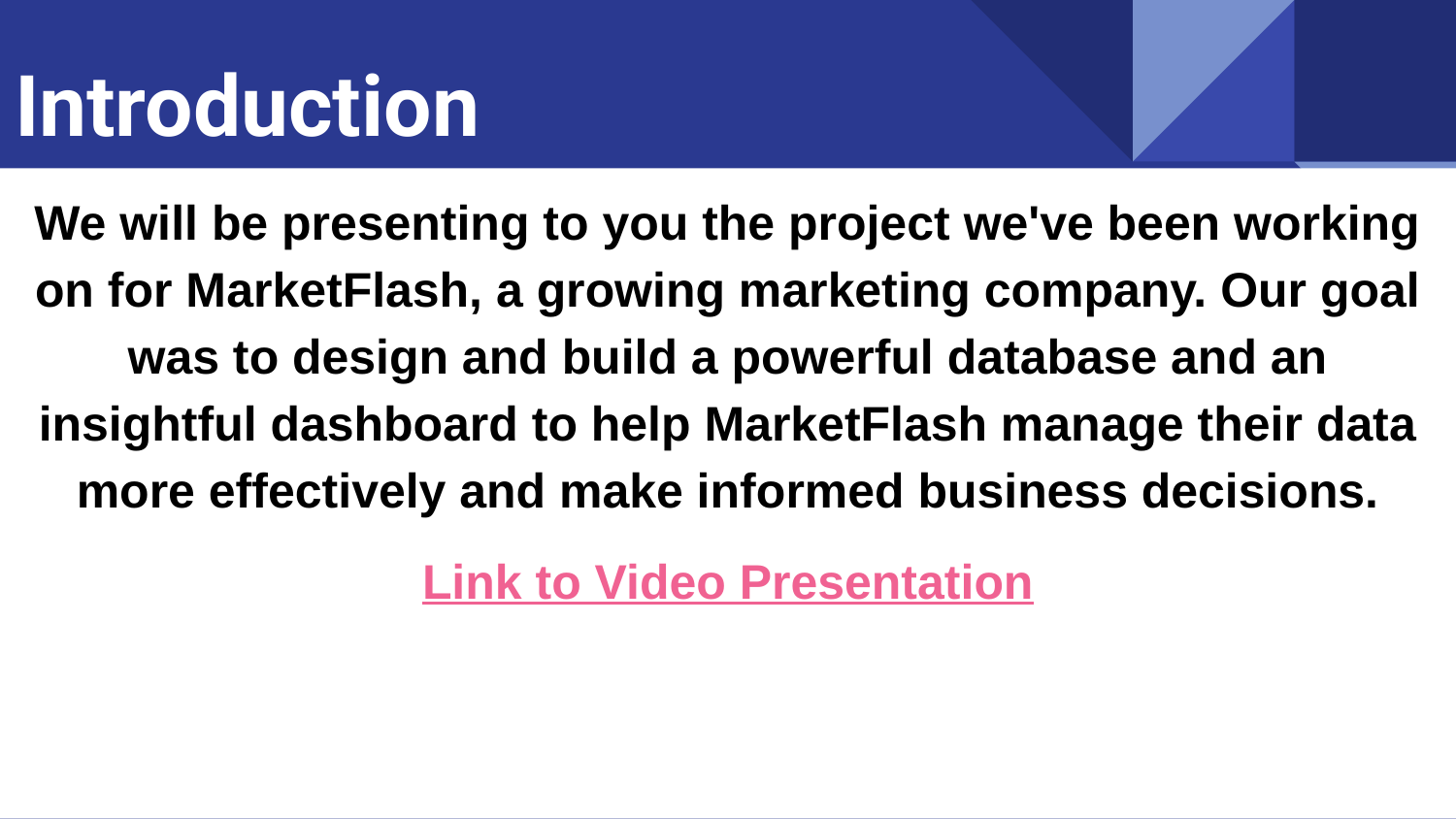

# Introduction
We will be presenting to you the project we've been working on for MarketFlash, a growing marketing company. Our goal was to design and build a powerful database and an insightful dashboard to help MarketFlash manage their data more effectively and make informed business decisions.
Link to Video Presentation